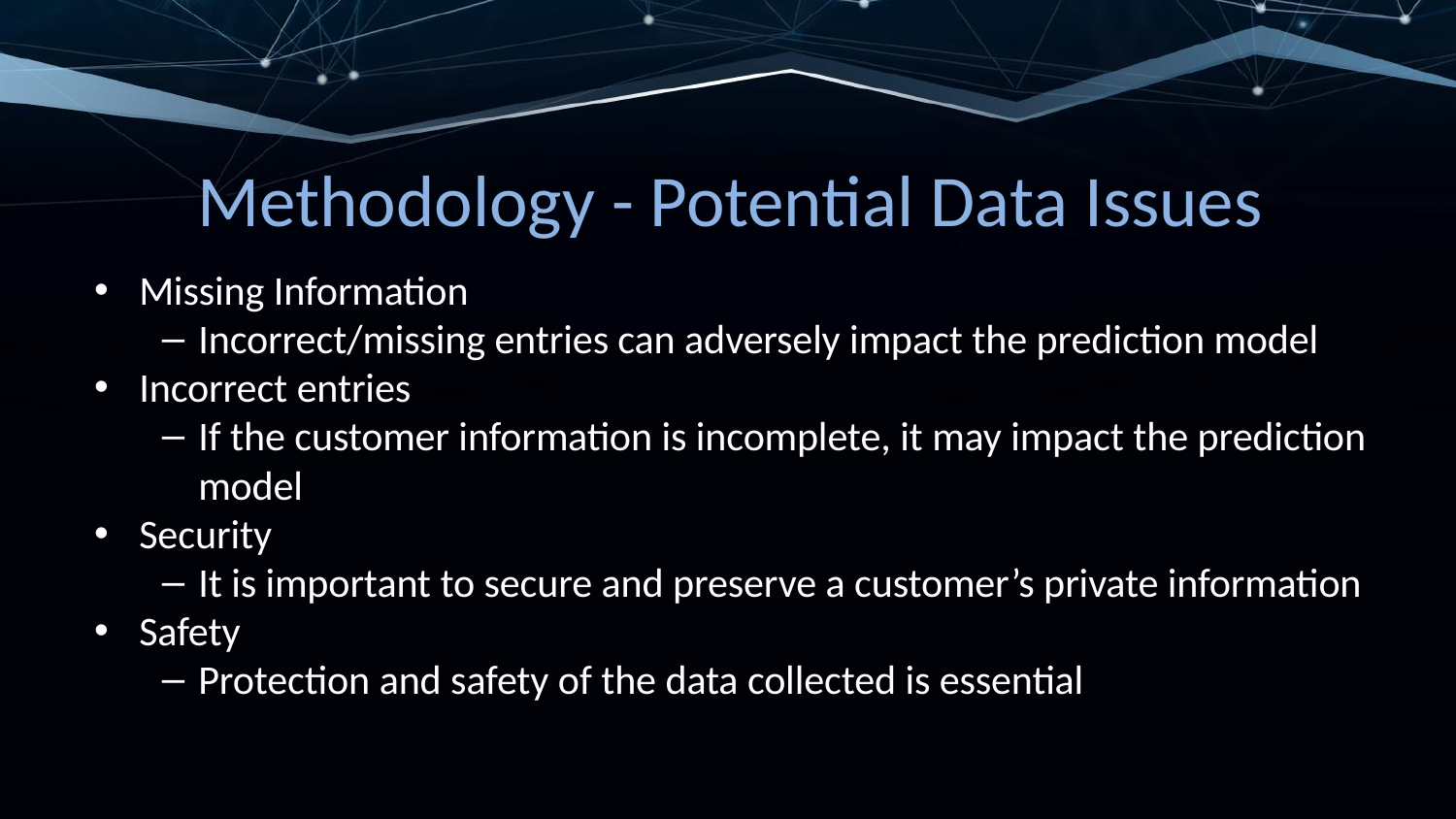

# Methodology - Potential Data Issues
Missing Information
Incorrect/missing entries can adversely impact the prediction model
Incorrect entries
If the customer information is incomplete, it may impact the prediction model
Security
It is important to secure and preserve a customer’s private information
Safety
Protection and safety of the data collected is essential